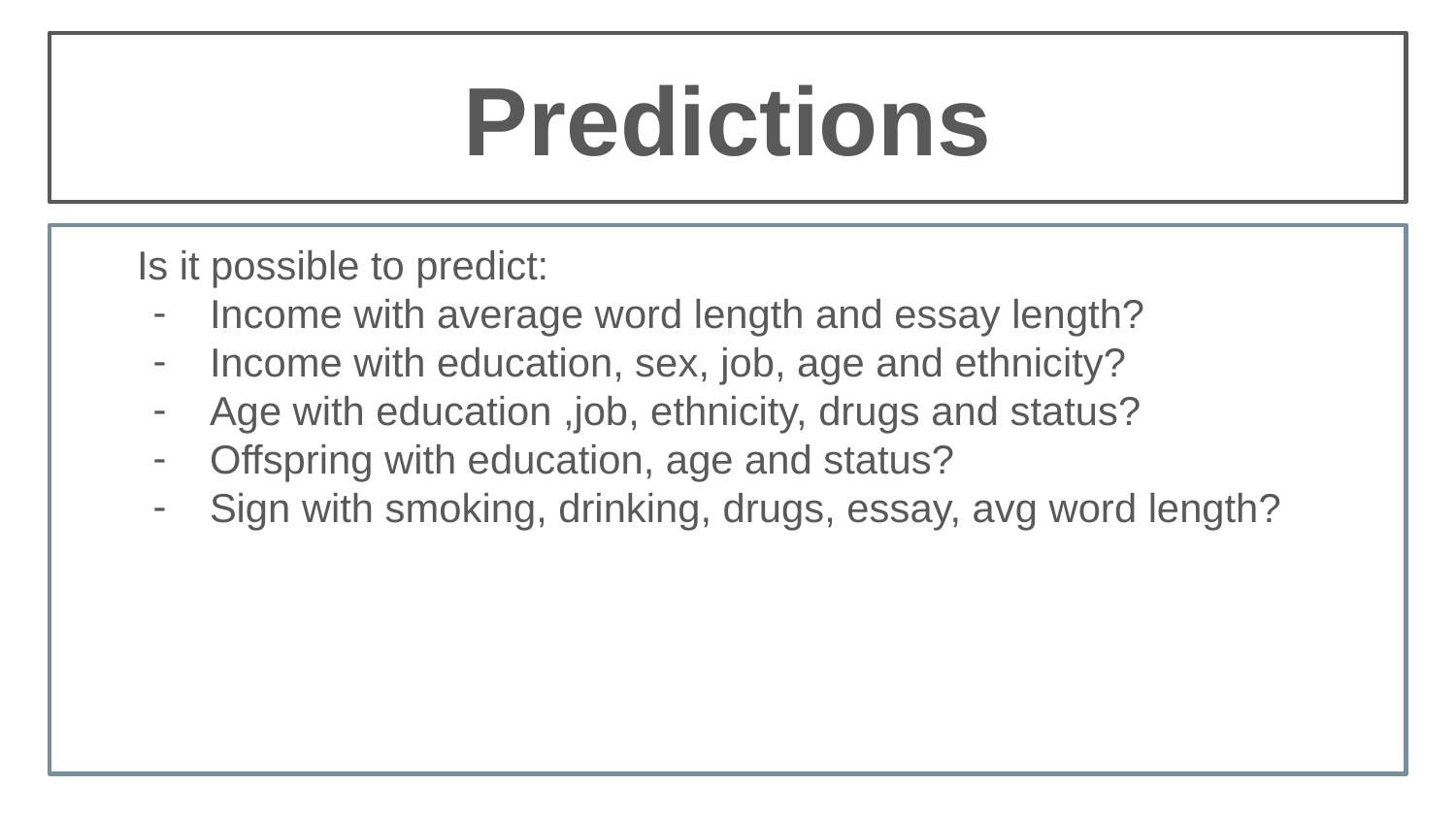

# Predictions
Is it possible to predict:
Income with average word length and essay length?
Income with education, sex, job, age and ethnicity?
Age with education ,job, ethnicity, drugs and status?
Offspring with education, age and status?
Sign with smoking, drinking, drugs, essay, avg word length?